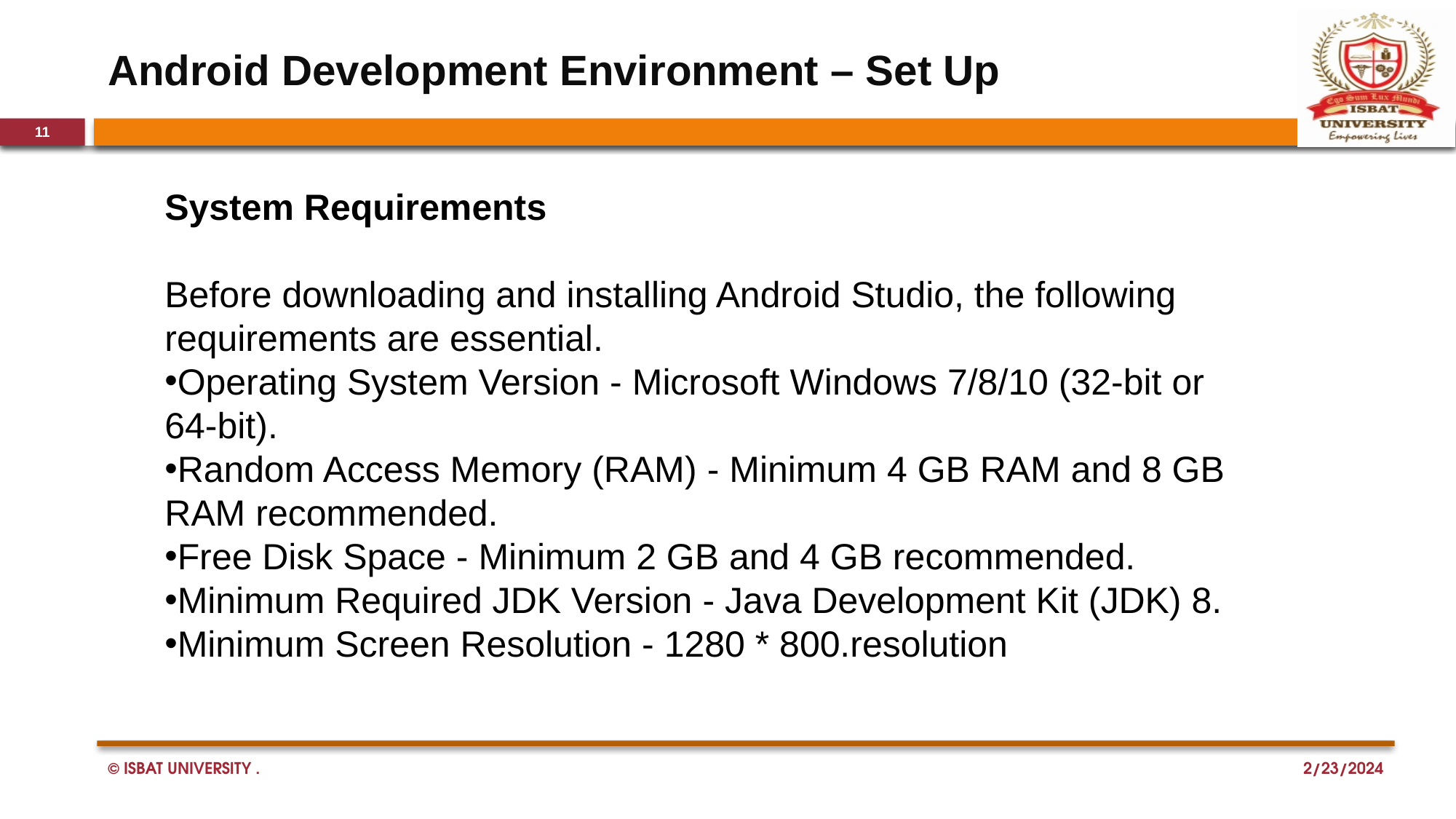

# Android Development Environment – Set Up
11
System Requirements

Before downloading and installing Android Studio, the following requirements are essential.
Operating System Version - Microsoft Windows 7/8/10 (32-bit or 64-bit).
Random Access Memory (RAM) - Minimum 4 GB RAM and 8 GB RAM recommended.
Free Disk Space - Minimum 2 GB and 4 GB recommended.
Minimum Required JDK Version - Java Development Kit (JDK) 8.
Minimum Screen Resolution - 1280 * 800.resolution